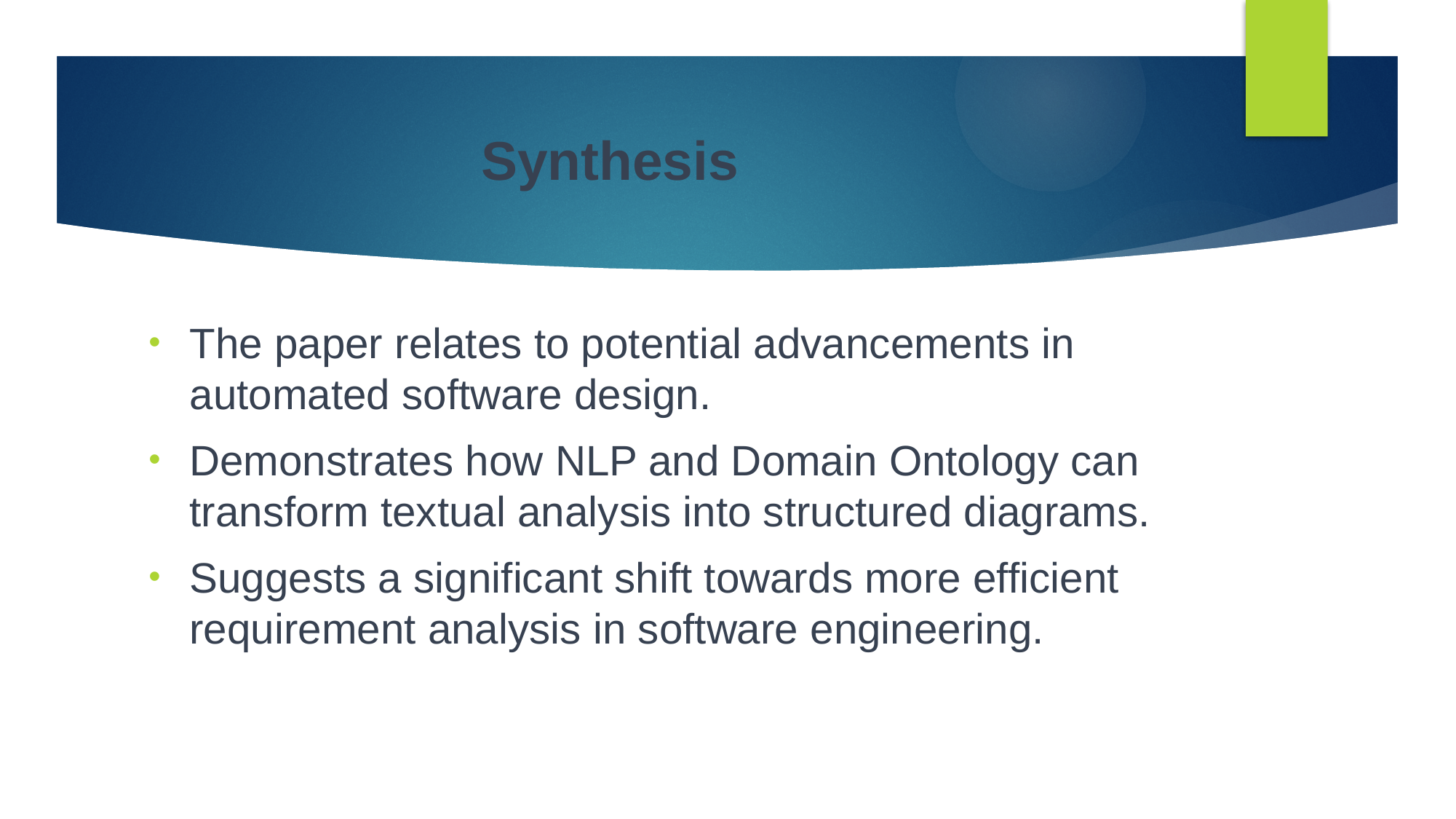

# Synthesis
The paper relates to potential advancements in automated software design.
Demonstrates how NLP and Domain Ontology can transform textual analysis into structured diagrams.
Suggests a significant shift towards more efficient requirement analysis in software engineering.